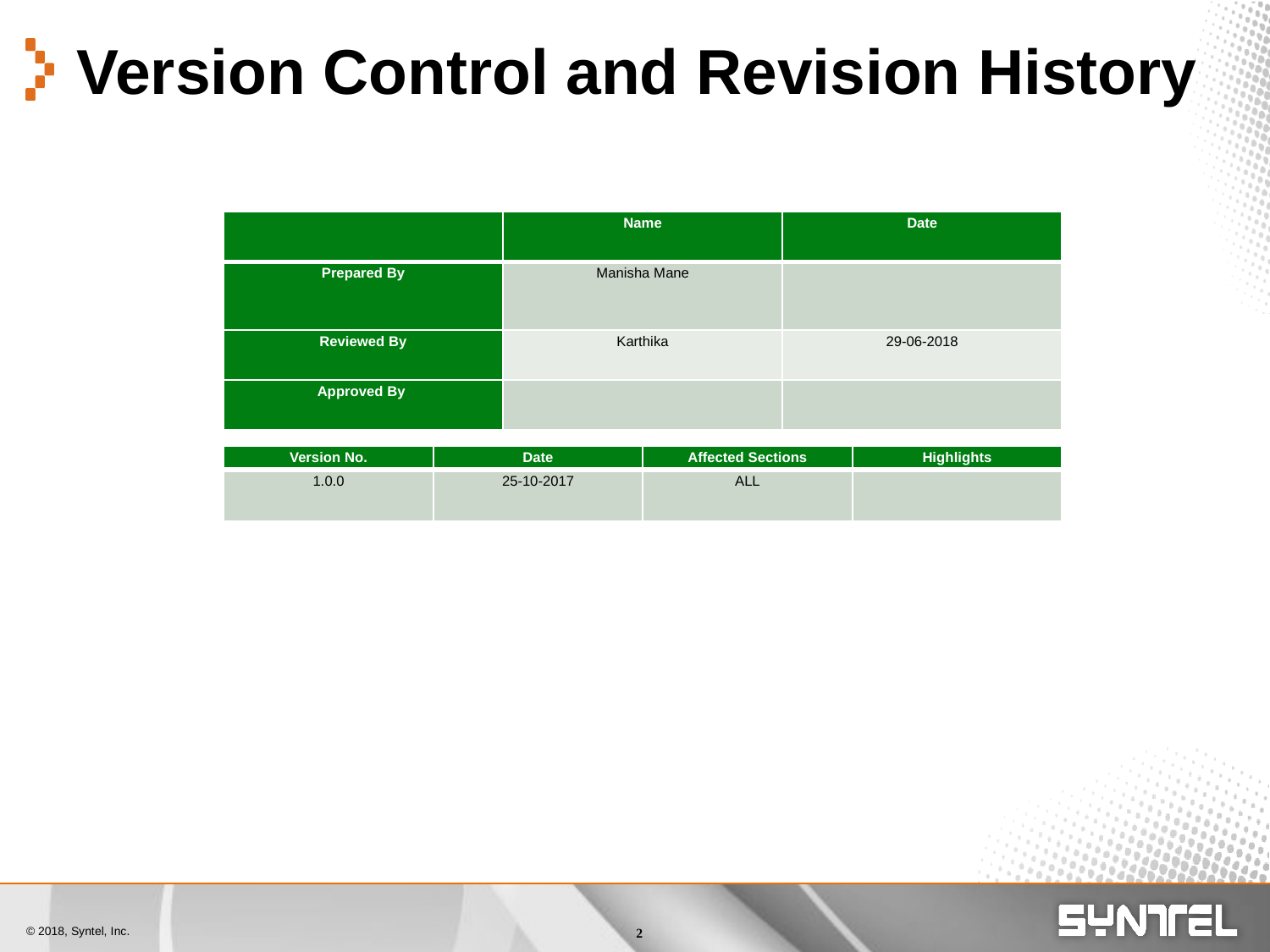

# Version Control and Revision History
|  | Name | Date |
| --- | --- | --- |
| Prepared By | Manisha Mane |  |
| Reviewed By | Karthika | 29-06-2018 |
| Approved By |  |  |
| Version No. | Date | Affected Sections | Highlights |
| --- | --- | --- | --- |
| 1.0.0 | 25-10-2017 | ALL |  |